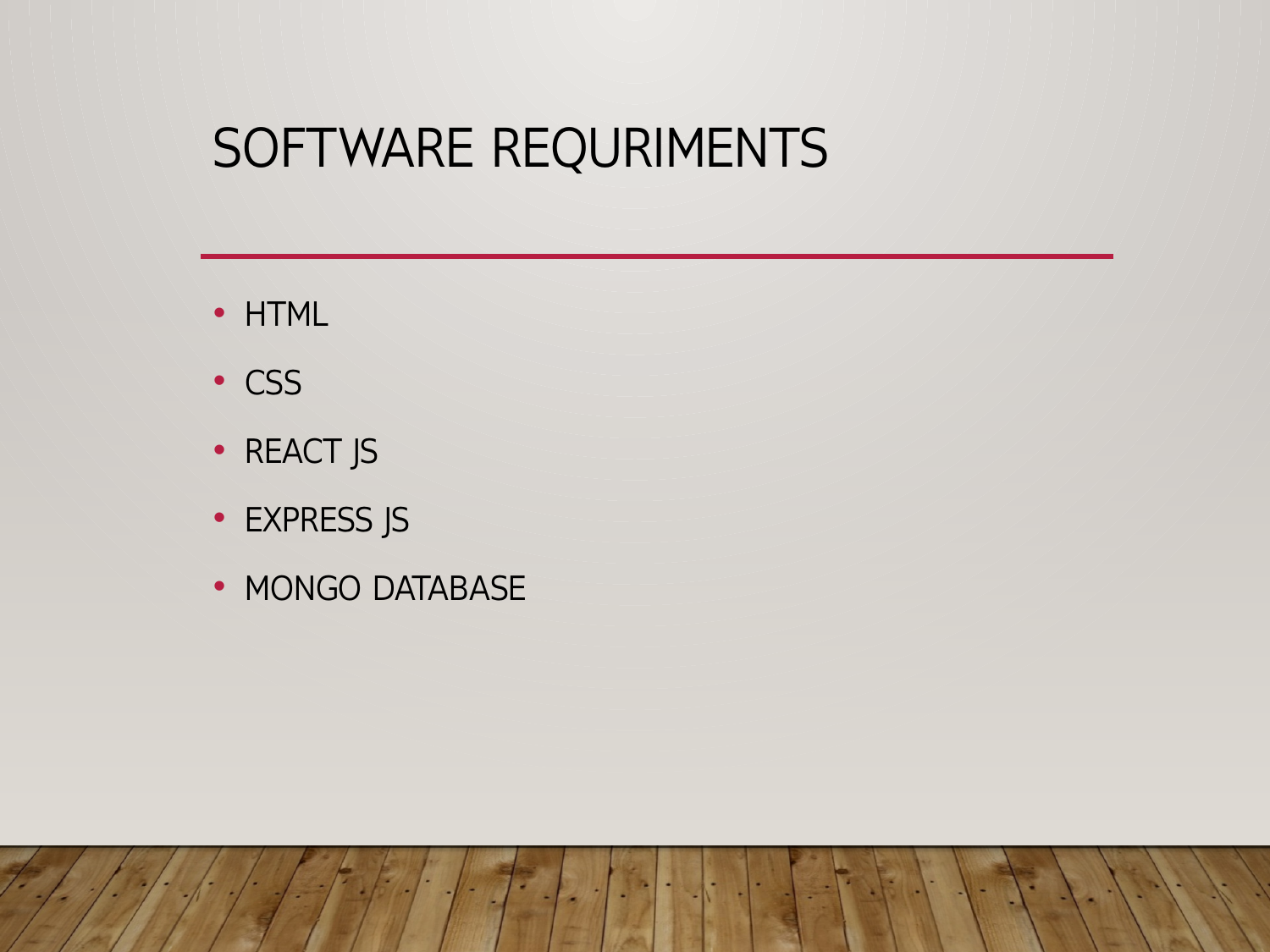

# Software REQURIMENTS
HTML
CSS
REACT JS
EXPRESS JS
MONGO DATABASE